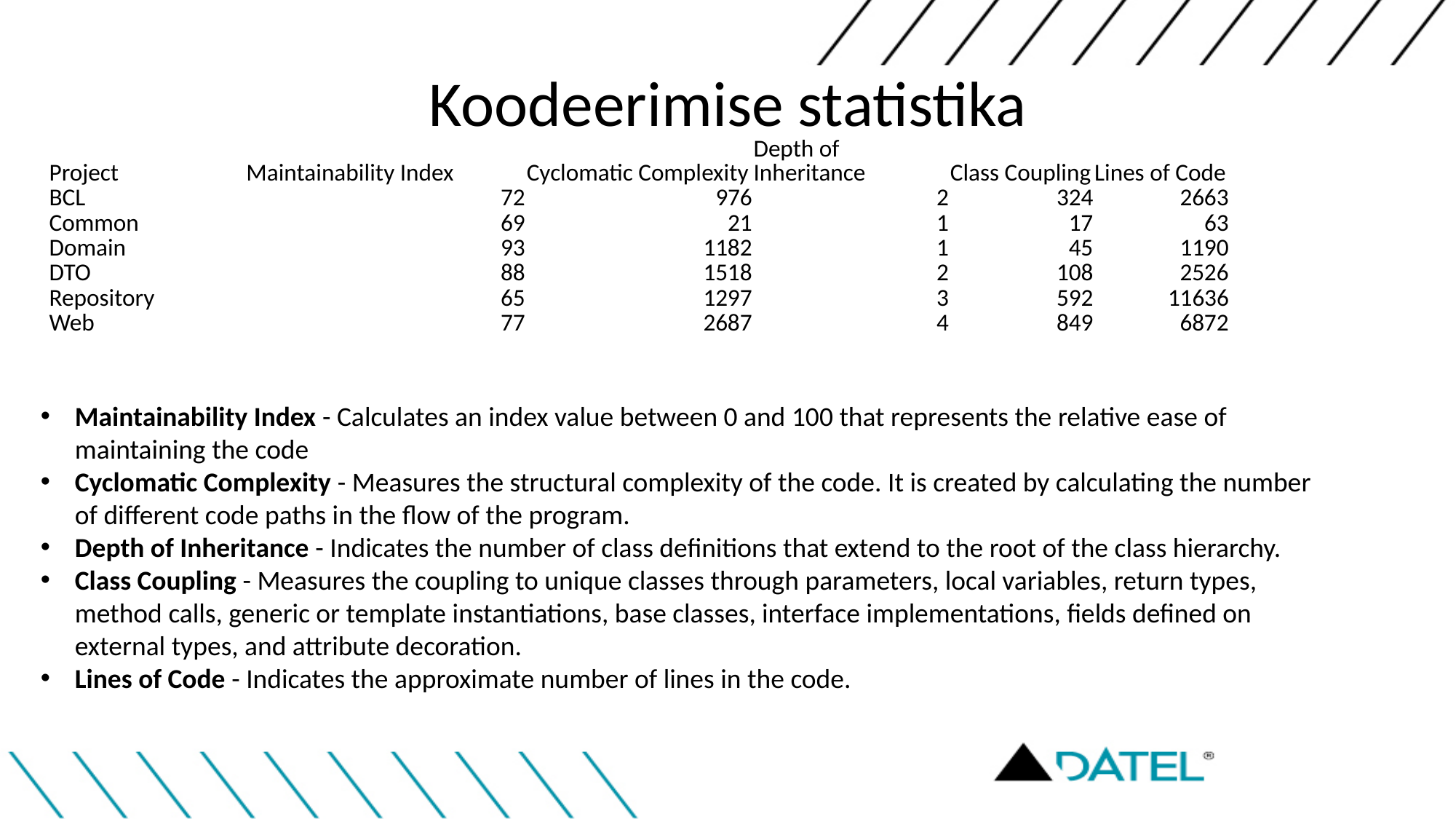

# Koodeerimise statistika
| Project | Maintainability Index | Cyclomatic Complexity | Depth of Inheritance | Class Coupling | Lines of Code |
| --- | --- | --- | --- | --- | --- |
| BCL | 72 | 976 | 2 | 324 | 2663 |
| Common | 69 | 21 | 1 | 17 | 63 |
| Domain | 93 | 1182 | 1 | 45 | 1190 |
| DTO | 88 | 1518 | 2 | 108 | 2526 |
| Repository | 65 | 1297 | 3 | 592 | 11636 |
| Web | 77 | 2687 | 4 | 849 | 6872 |
Maintainability Index - Calculates an index value between 0 and 100 that represents the relative ease of maintaining the code
Cyclomatic Complexity - Measures the structural complexity of the code. It is created by calculating the number of different code paths in the flow of the program.
Depth of Inheritance - Indicates the number of class definitions that extend to the root of the class hierarchy.
Class Coupling - Measures the coupling to unique classes through parameters, local variables, return types, method calls, generic or template instantiations, base classes, interface implementations, fields defined on external types, and attribute decoration.
Lines of Code - Indicates the approximate number of lines in the code.